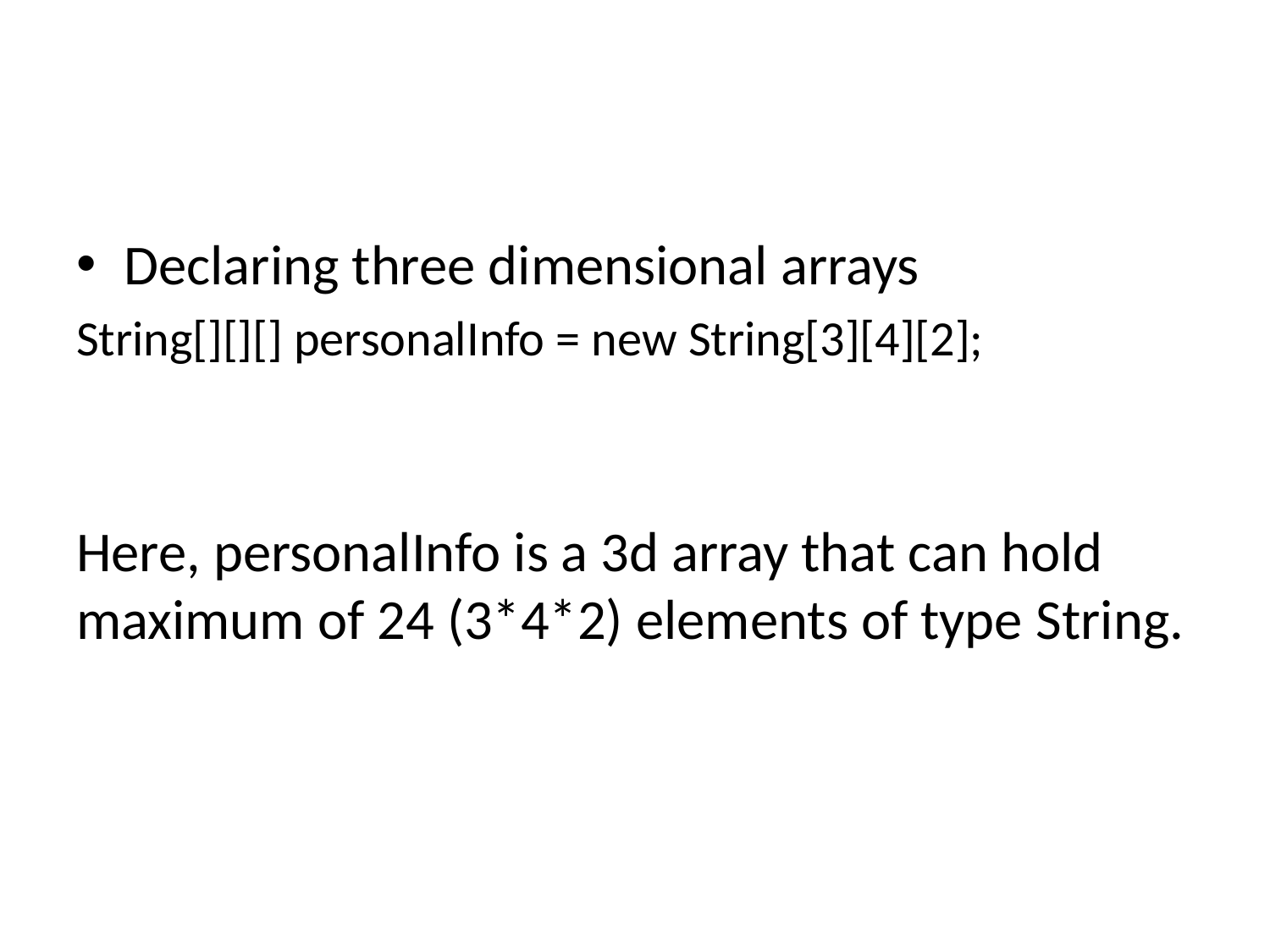

#
Declaring three dimensional arrays
String[][][] personalInfo = new String[3][4][2];

Here, personalInfo is a 3d array that can hold maximum of 24 (3*4*2) elements of type String.